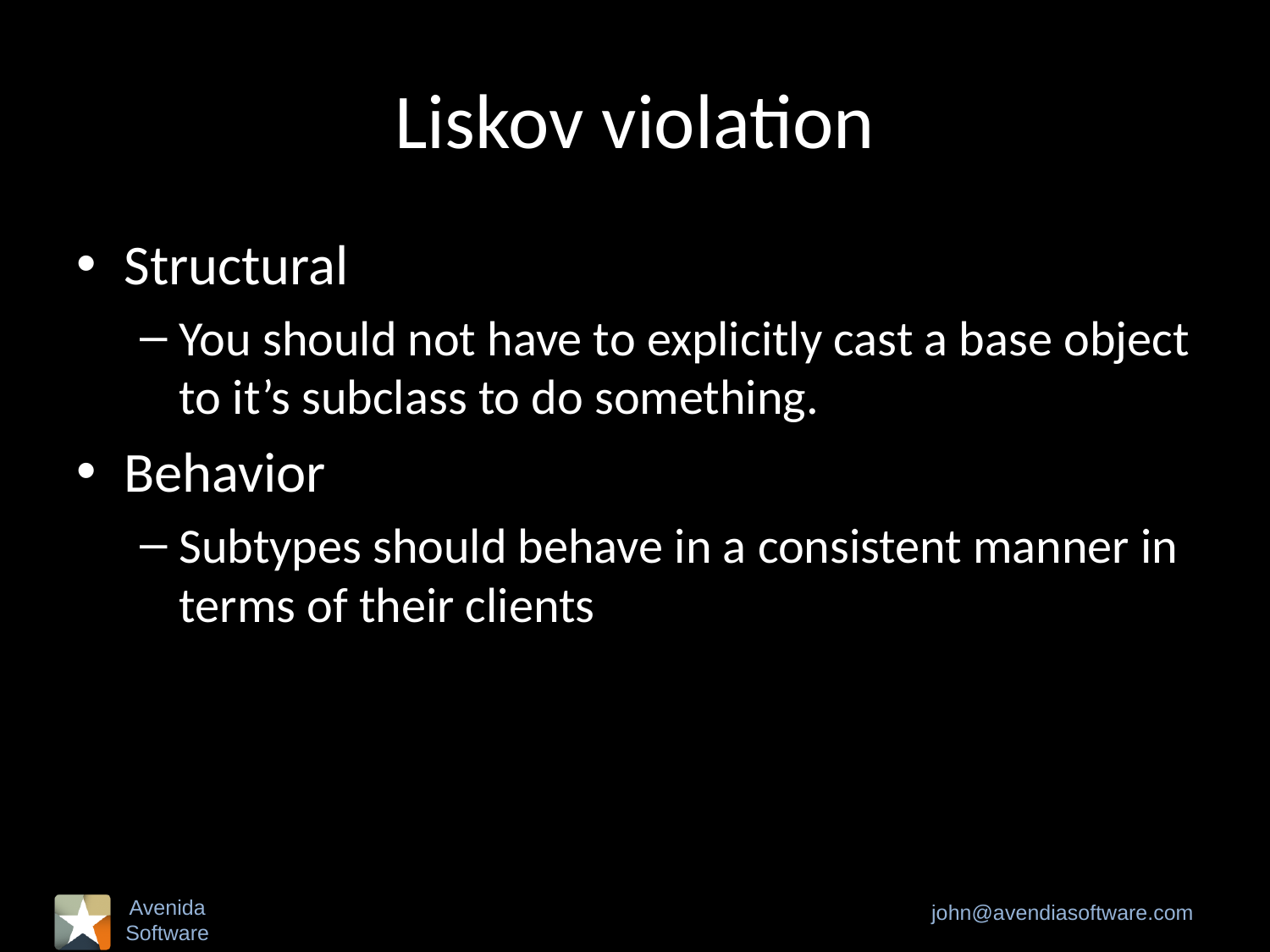

# Liskov violation
Structural
You should not have to explicitly cast a base object to it’s subclass to do something.
Behavior
Subtypes should behave in a consistent manner in terms of their clients